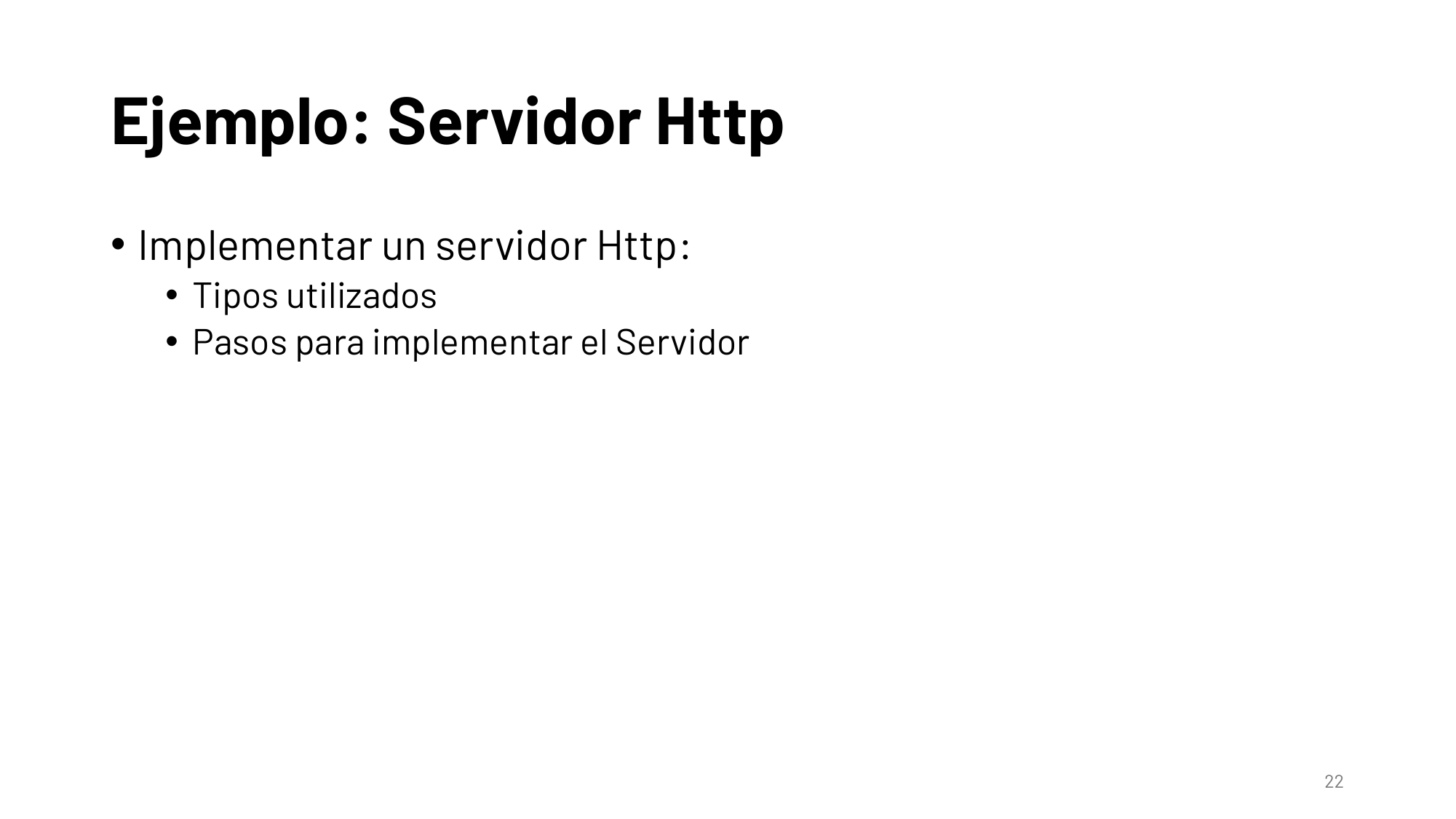

# Ejemplo: Servidor Http
Implementar un servidor Http:
Tipos utilizados
Pasos para implementar el Servidor
22